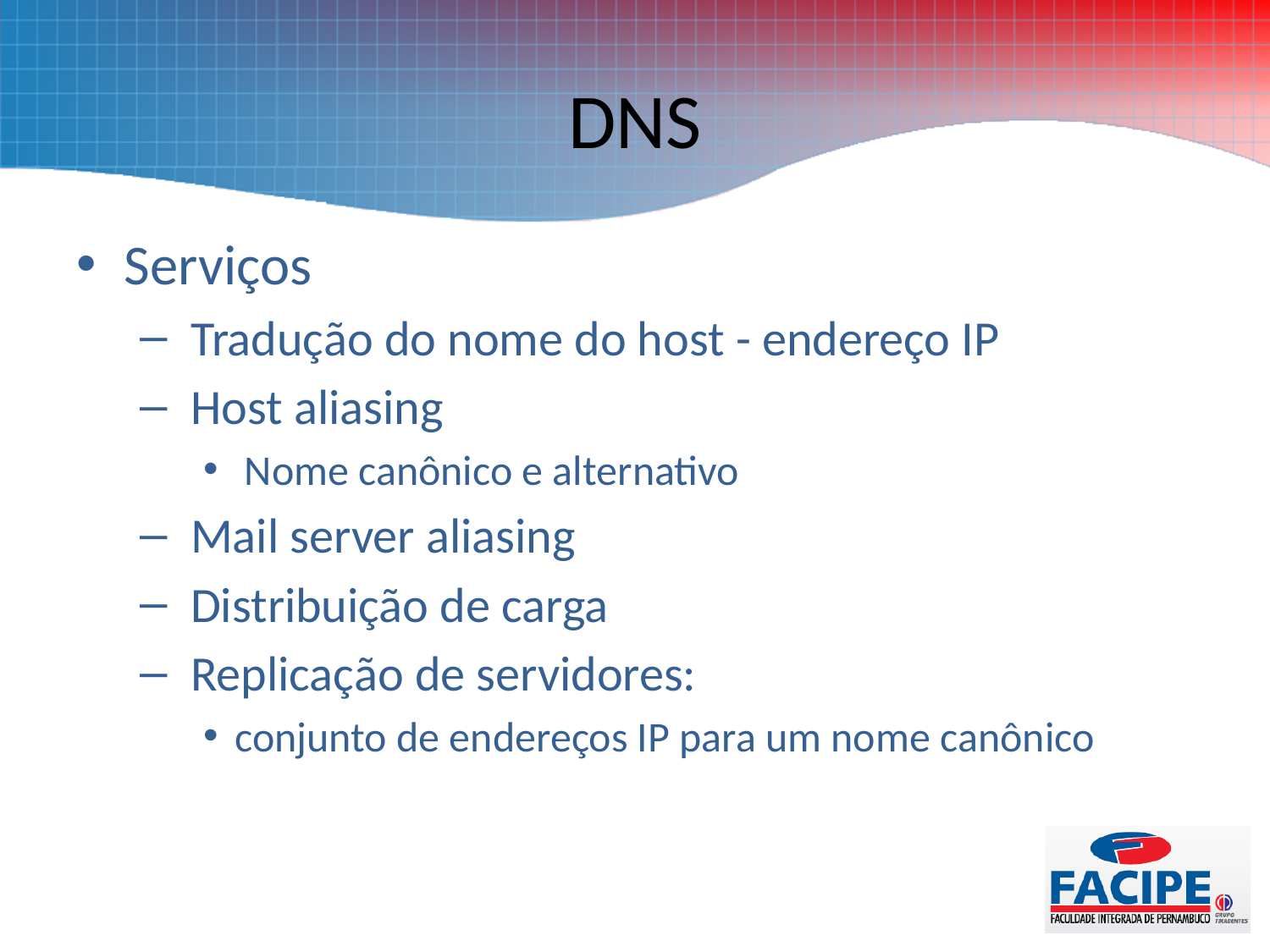

# DNS
Serviços
 Tradução do nome do host - endereço IP
 Host aliasing
 Nome canônico e alternativo
 Mail server aliasing
 Distribuição de carga
 Replicação de servidores:
conjunto de endereços IP para um nome canônico